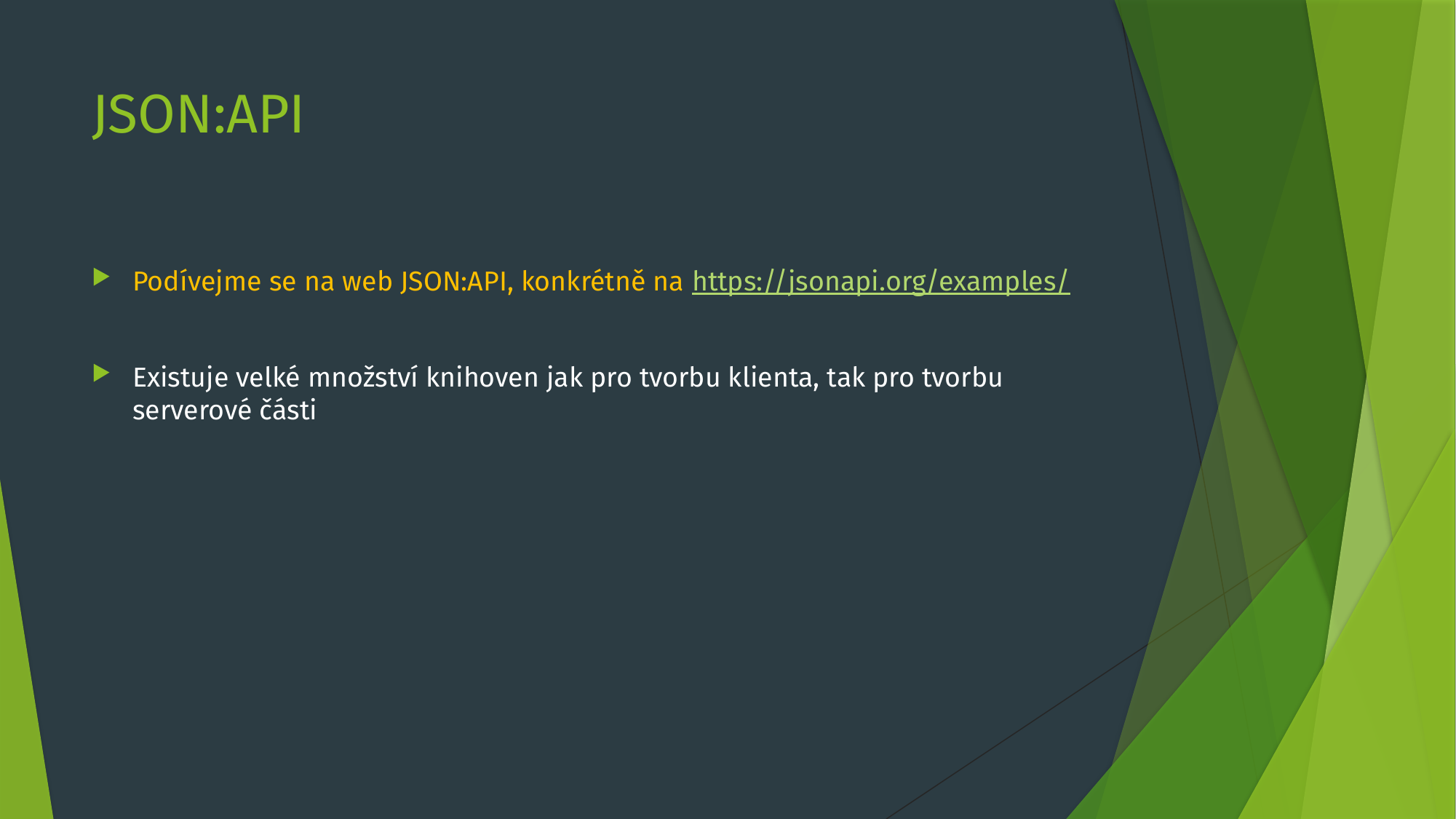

# JSON:API
Podívejme se na web JSON:API, konkrétně na https://jsonapi.org/examples/

Existuje velké množství knihoven jak pro tvorbu klienta, tak pro tvorbu serverové části